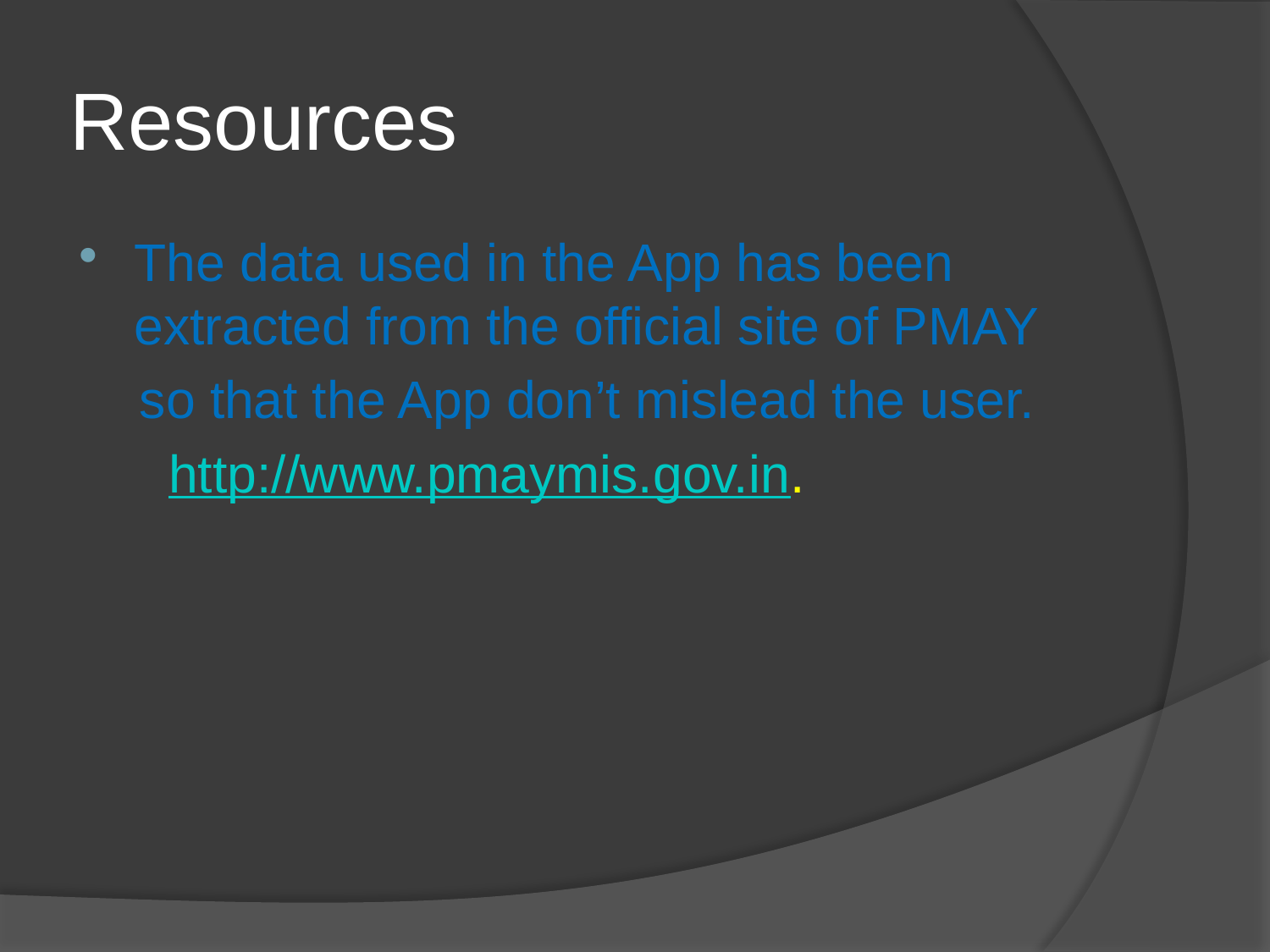

# Resources
The data used in the App has been extracted from the official site of PMAY
    so that the App don’t mislead the user.
      http://www.pmaymis.gov.in.